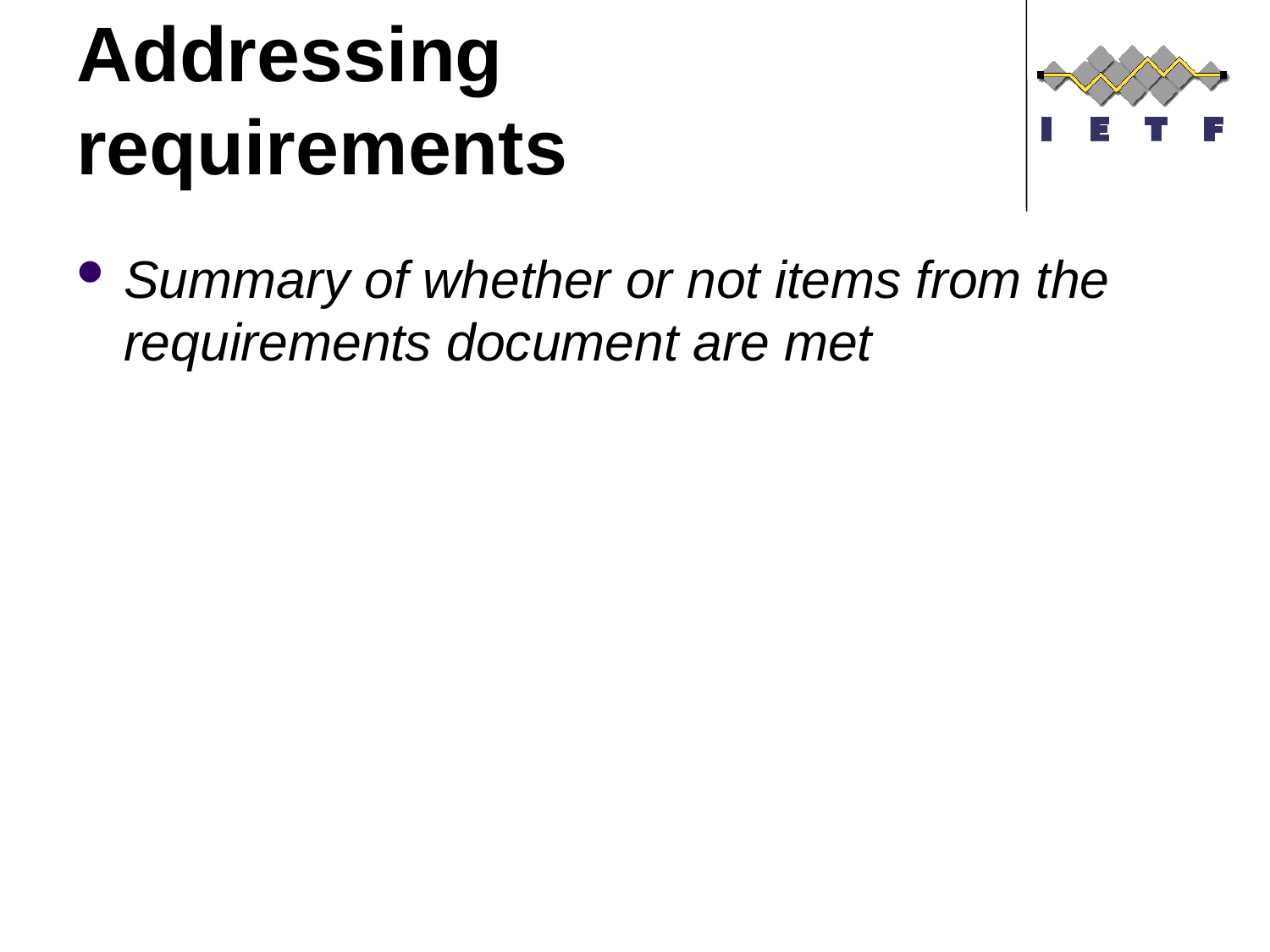

# Addressing requirements
Summary of whether or not items from the requirements document are met